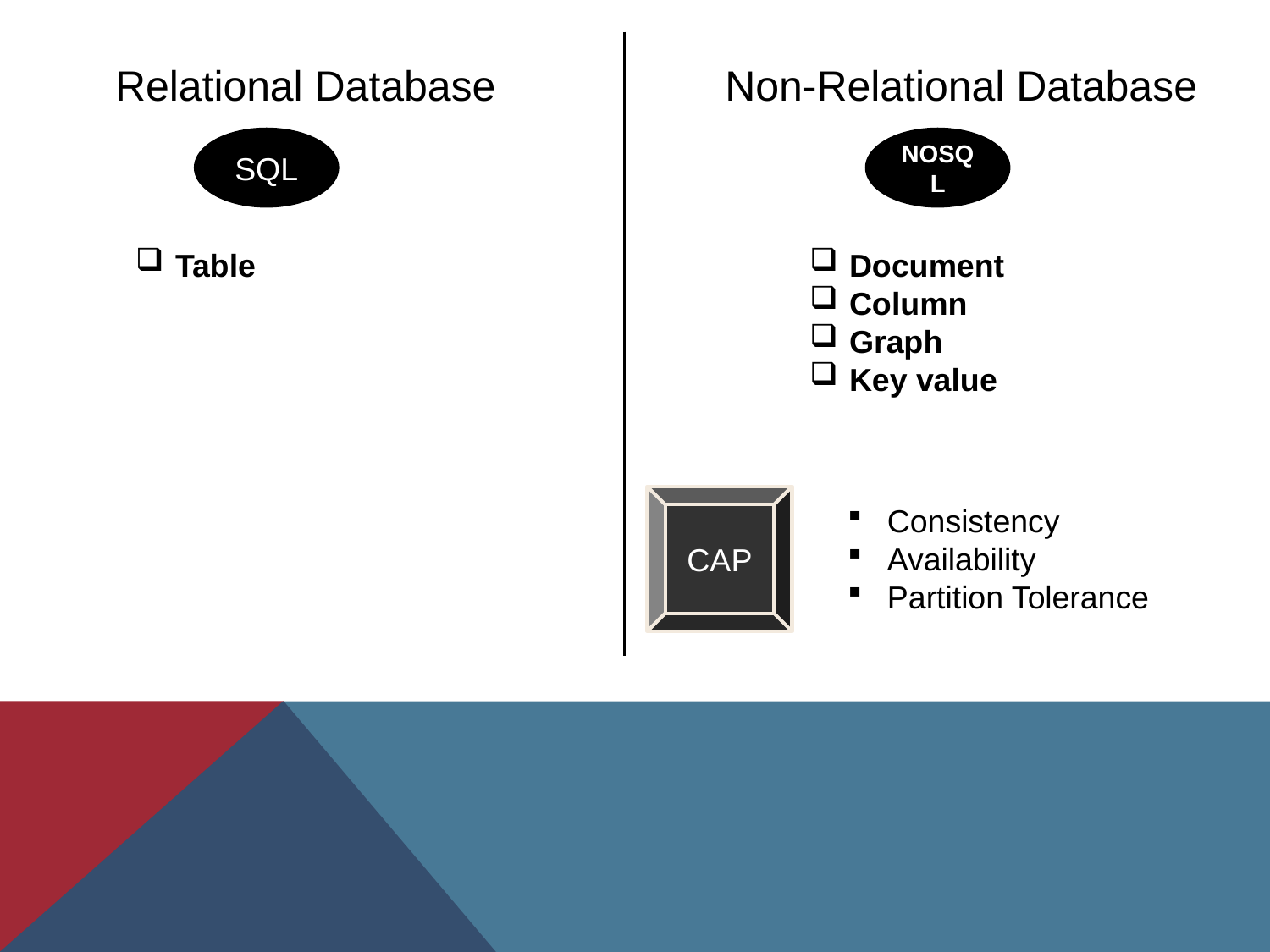

Non-Relational Database
Relational Database
SQL
NOSQL
Table
Document
Column
Graph
Key value
CAP
Consistency
Availability
Partition Tolerance